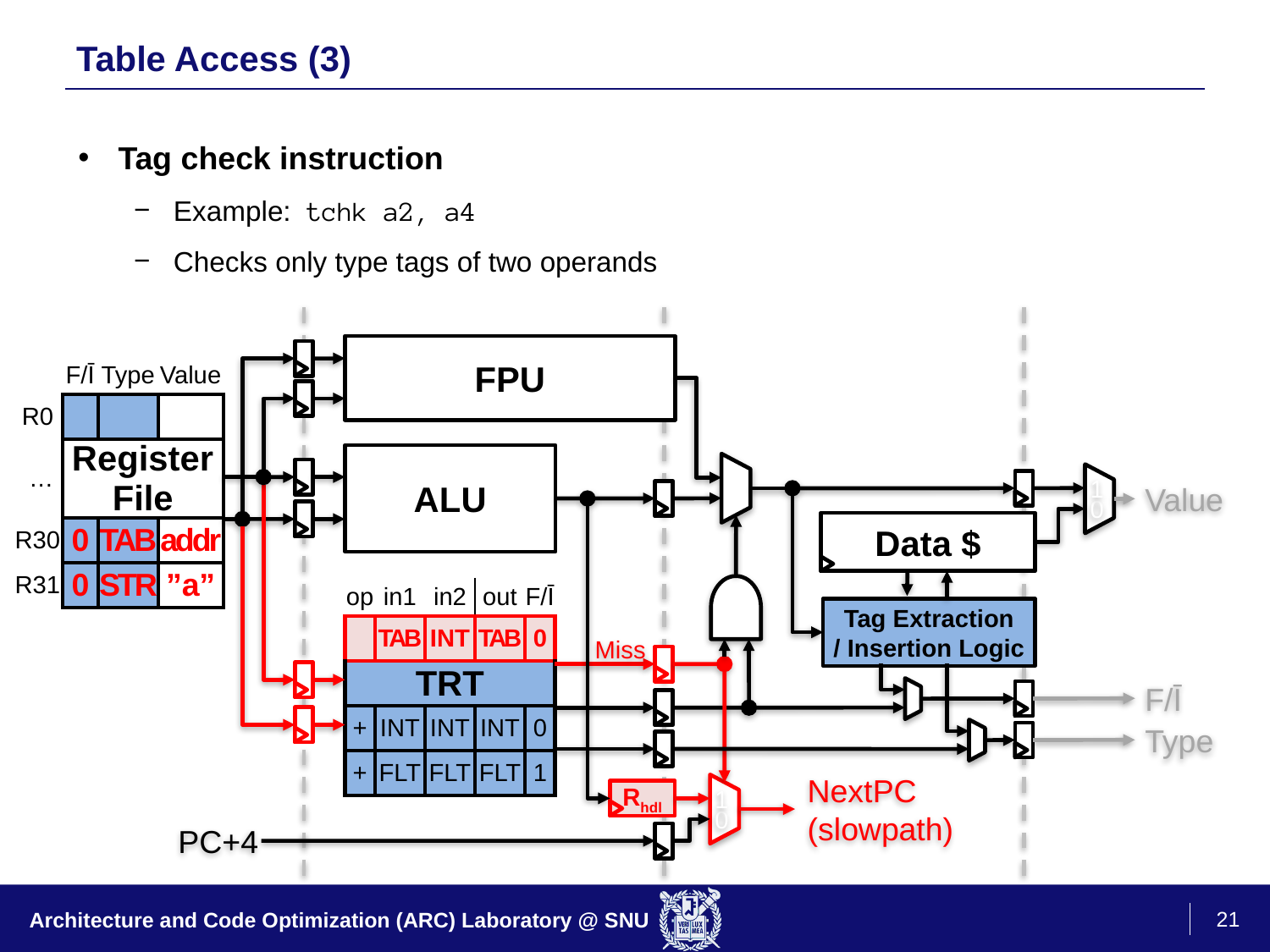

# Table Access (3)
Tag check instruction
Example: tchk a2, a4
Checks only type tags of two operands
FPU

|  | F/Ī | Type | Value |
| --- | --- | --- | --- |
| R0 |  |  |  |
| … | Register File |  |  |
| R30 | 0 | TAB | addr |
| R31 | 0 | STR | ”a” |

ALU

1

0

Value

Data $

| op | in1 | in2 | out | F/Ī |
| --- | --- | --- | --- | --- |
|  | TAB | INT | TAB | 0 |
| TRT |  |  |  |  |
| + | INT | INT | INT | 0 |
| + | FLT | FLT | FLT | 1 |

Tag Extraction
/ Insertion Logic
Miss

F/Ī

Type

1

0
Rhdl

NextPC
(slowpath)

PC+4
21